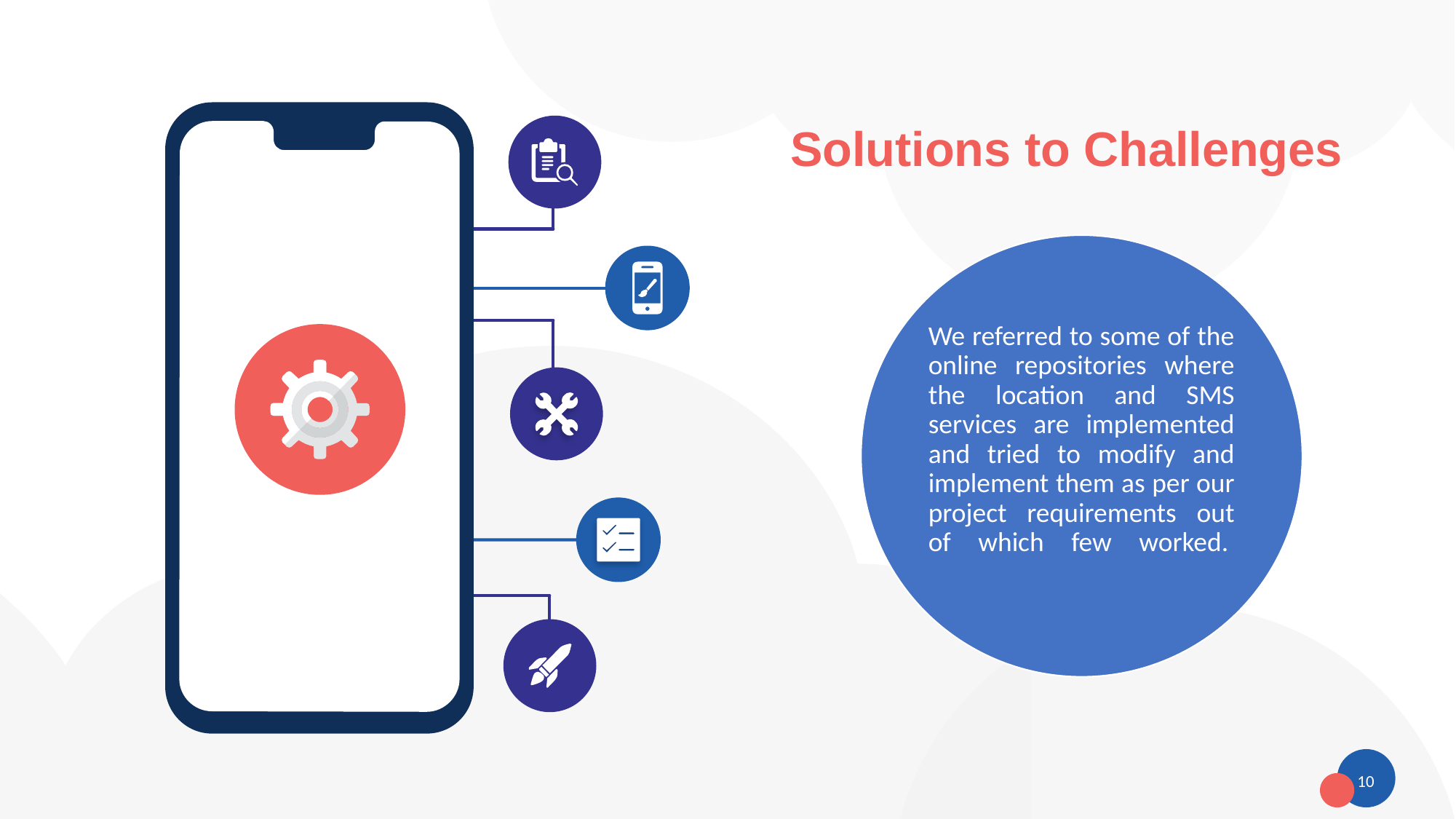

# Solutions to Challenges

We referred to some of the online repositories where the location and SMS services are implemented and tried to modify and implement them as per our project requirements out of which few worked.

10